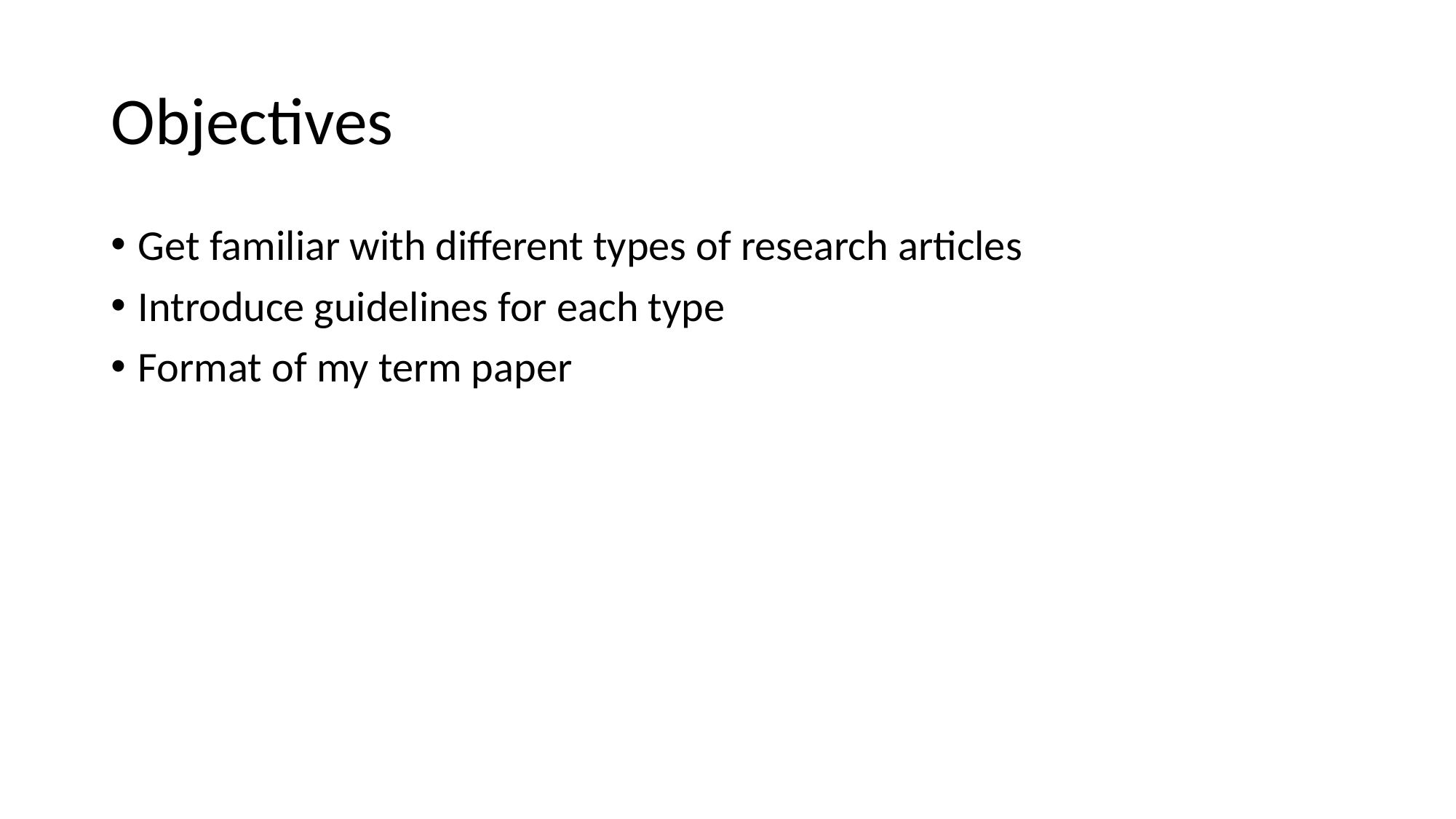

# Objectives
Get familiar with different types of research articles
Introduce guidelines for each type
Format of my term paper